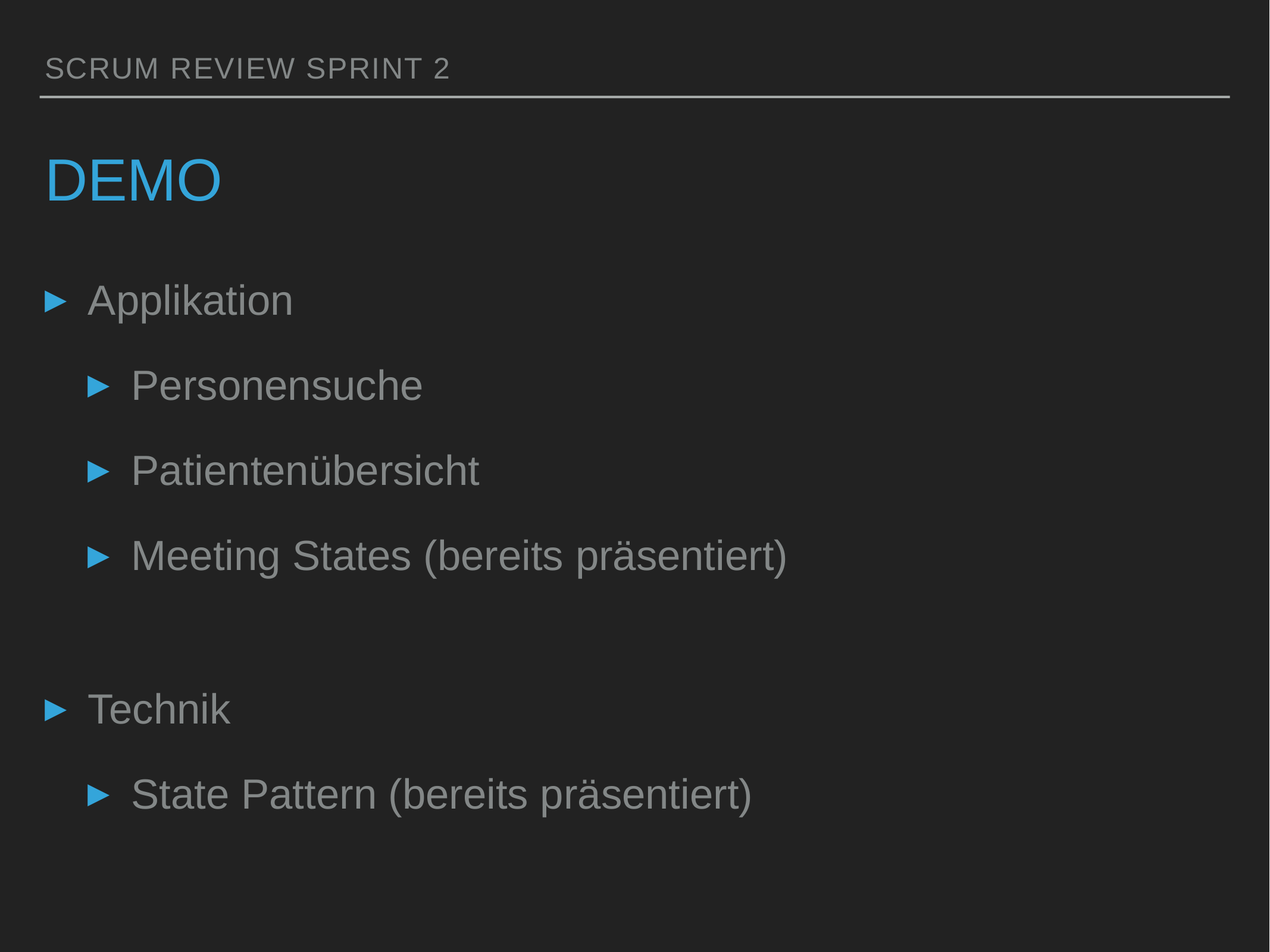

SCRUM Review Sprint 2
# Demo
Applikation
Personensuche
Patientenübersicht
Meeting States (bereits präsentiert)

Technik
State Pattern (bereits präsentiert)